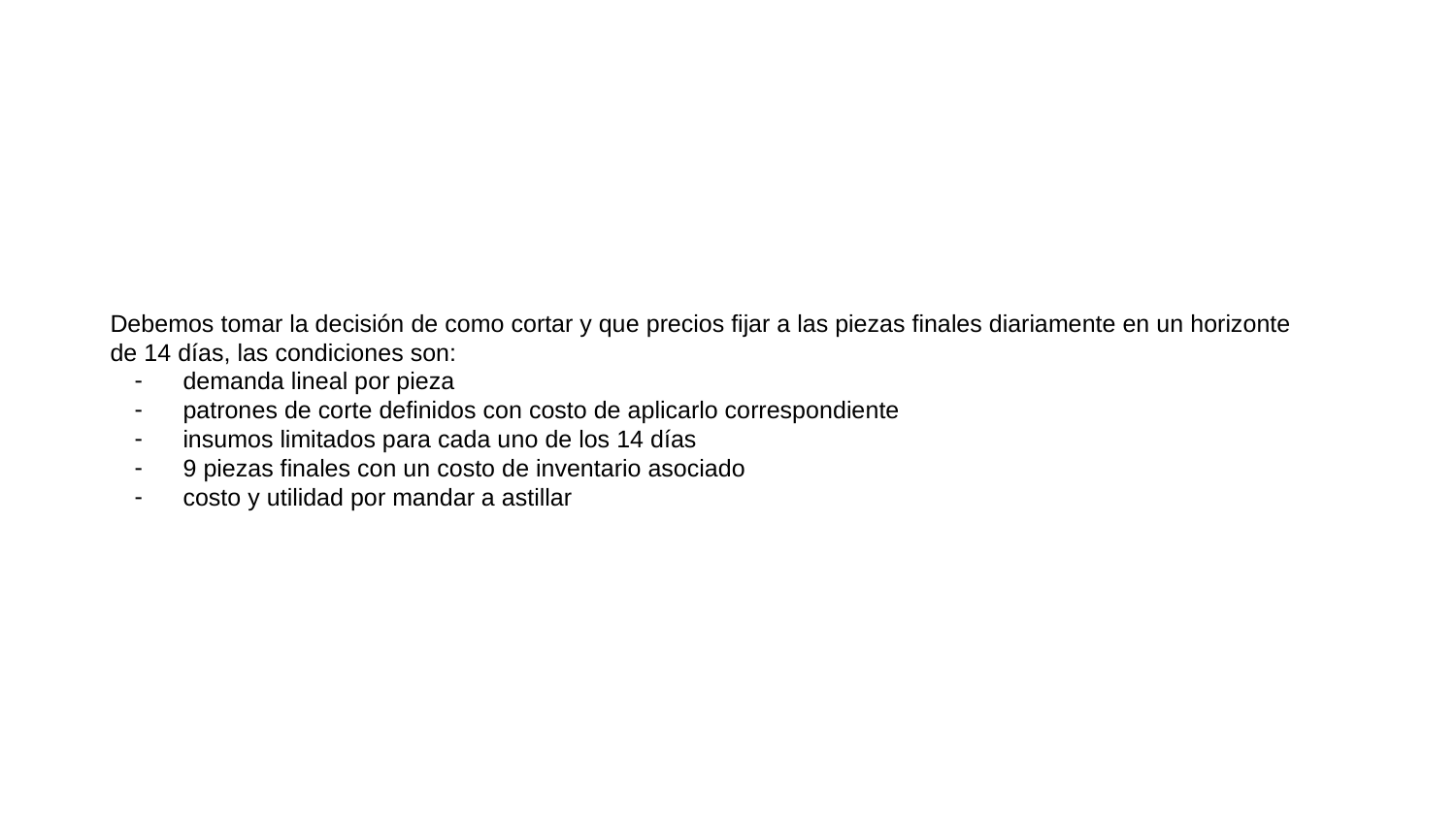

Debemos tomar la decisión de como cortar y que precios fijar a las piezas finales diariamente en un horizonte de 14 días, las condiciones son:
demanda lineal por pieza
patrones de corte definidos con costo de aplicarlo correspondiente
insumos limitados para cada uno de los 14 días
9 piezas finales con un costo de inventario asociado
costo y utilidad por mandar a astillar